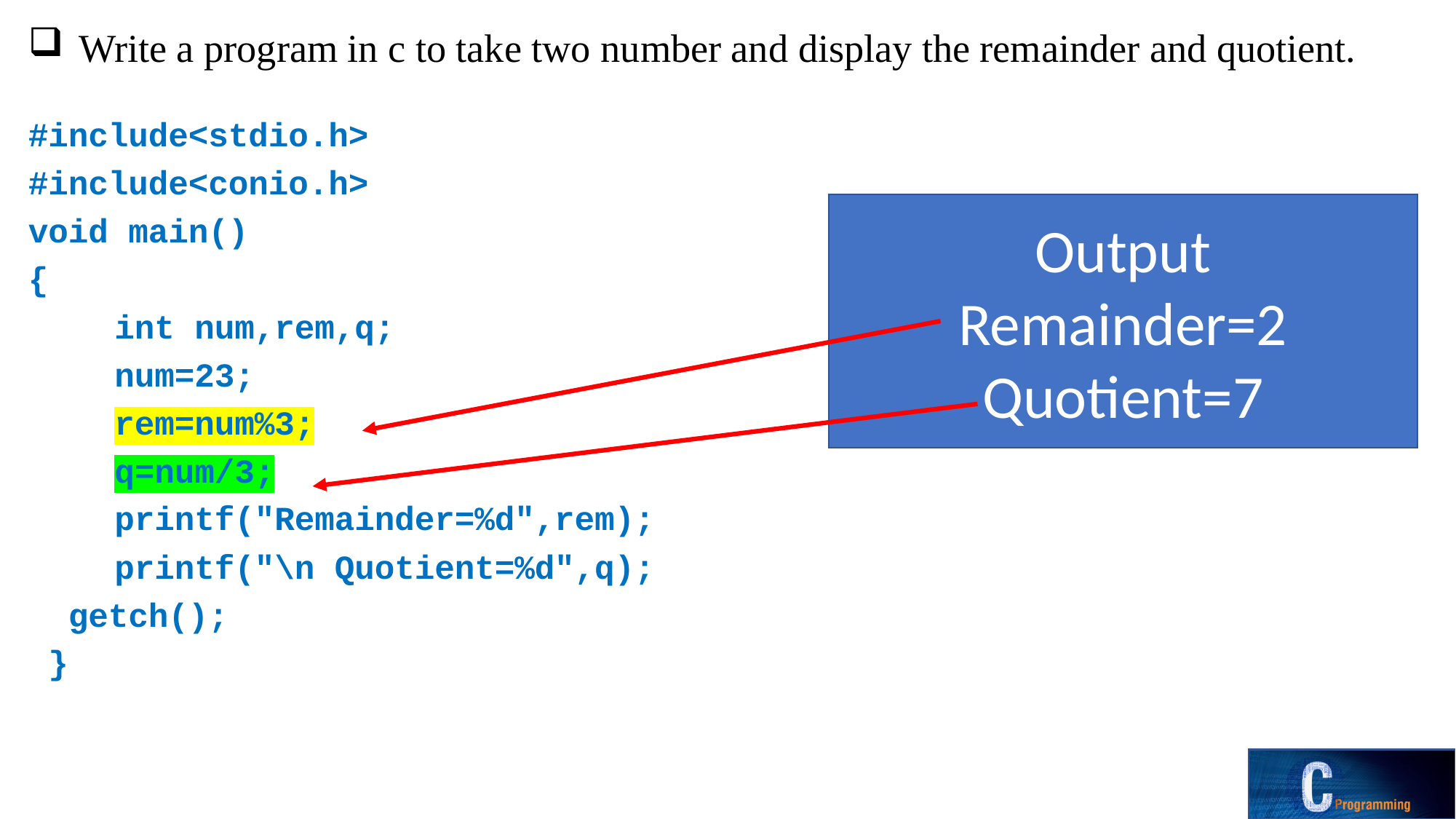

Write a program in c to take two number and display the remainder and quotient.

#include<stdio.h>
#include<conio.h>
void main()
{
	int num,rem,q;
	num=23;
	rem=num%3;
	q=num/3;
	printf("Remainder=%d",rem);
	printf("\n Quotient=%d",q);
  getch();
 }
Output
Remainder=2
Quotient=7